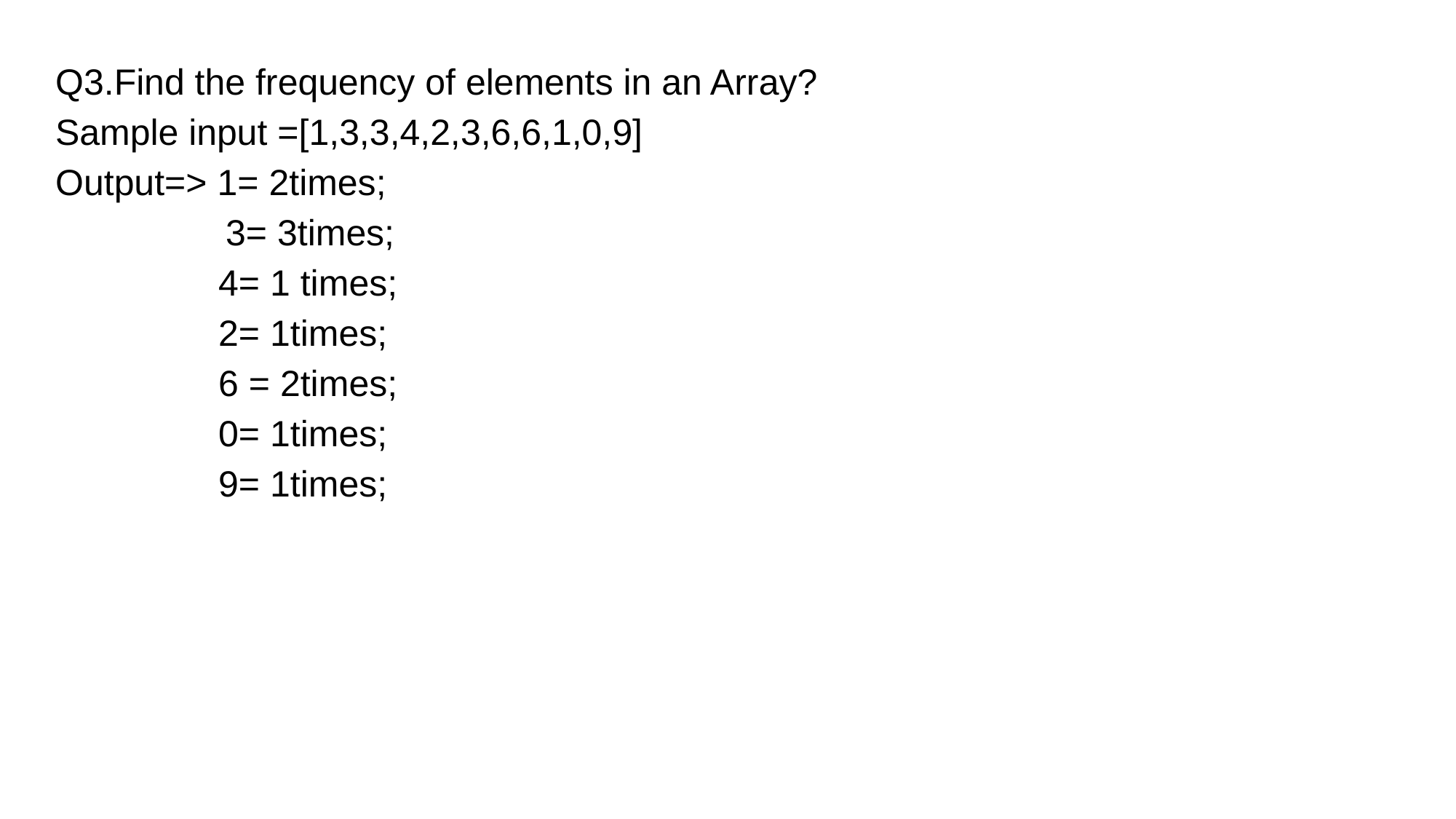

Q3.Find the frequency of elements in an Array?
Sample input =[1,3,3,4,2,3,6,6,1,0,9]
Output=> 1= 2times;
	      3= 3times;
                4= 1 times;
                2= 1times;
                6 = 2times;
                0= 1times;
                9= 1times;